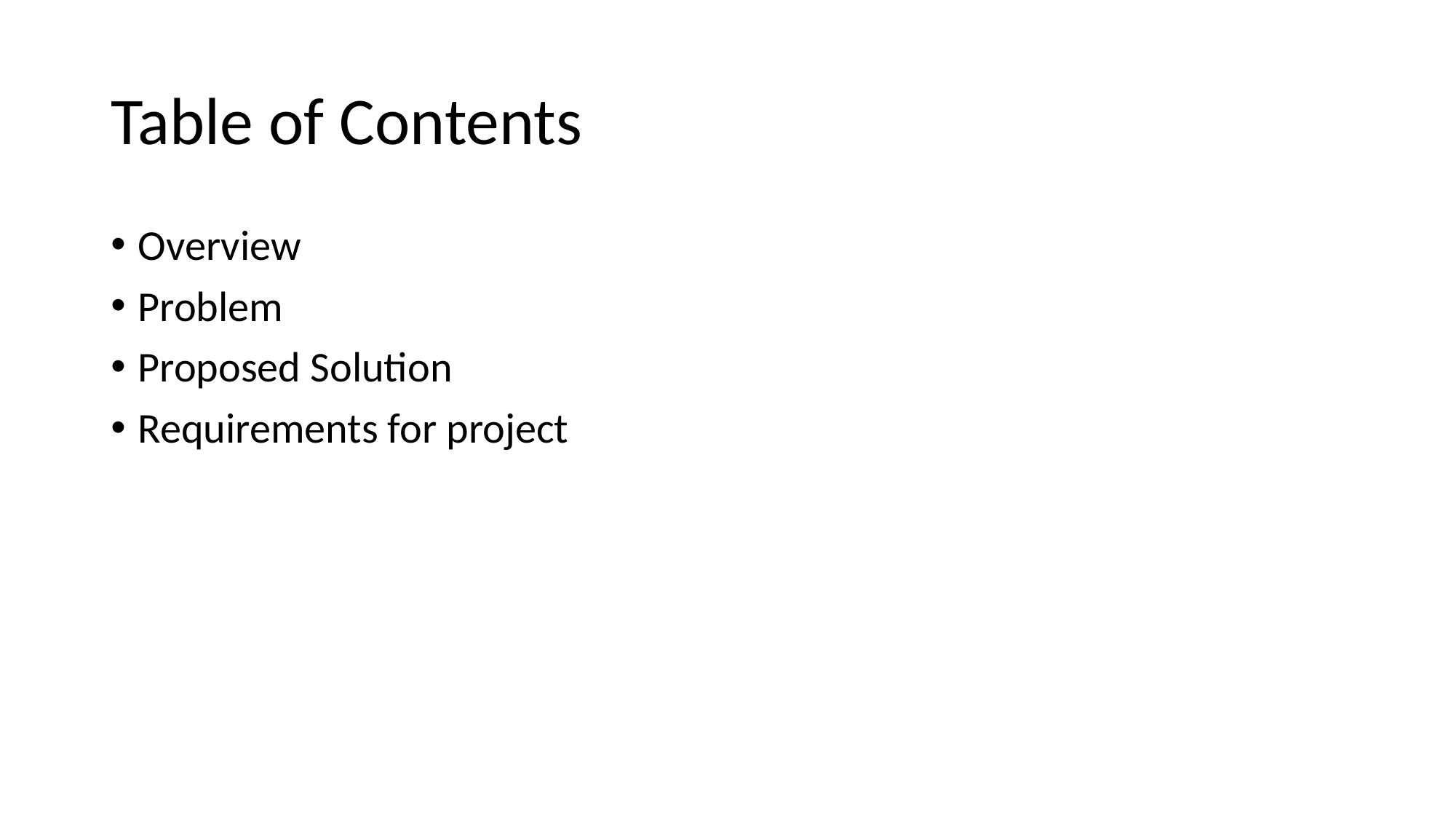

# Table of Contents
Overview
Problem
Proposed Solution
Requirements for project